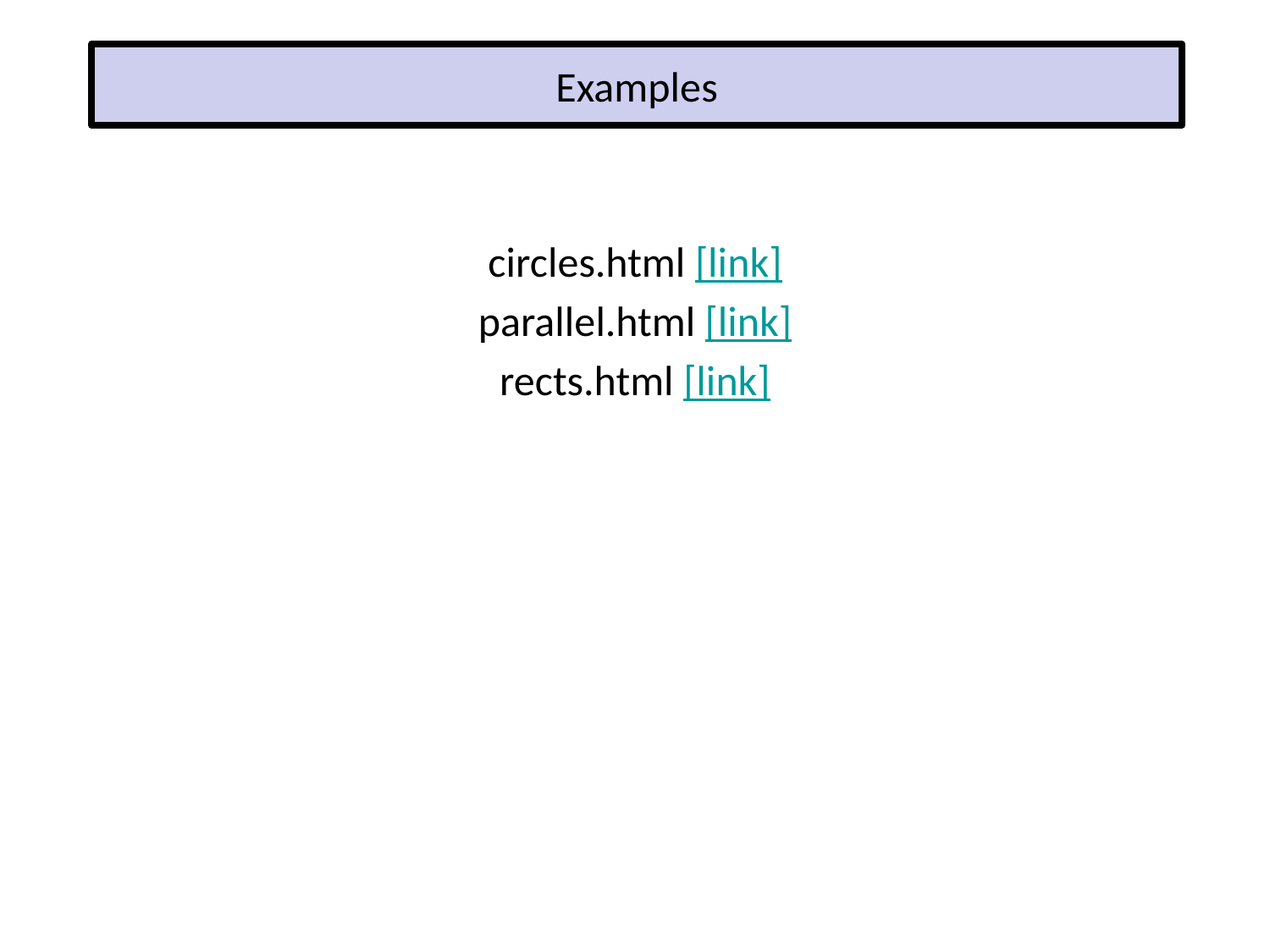

# Examples

circles.html [link]
parallel.html [link]
rects.html [link]